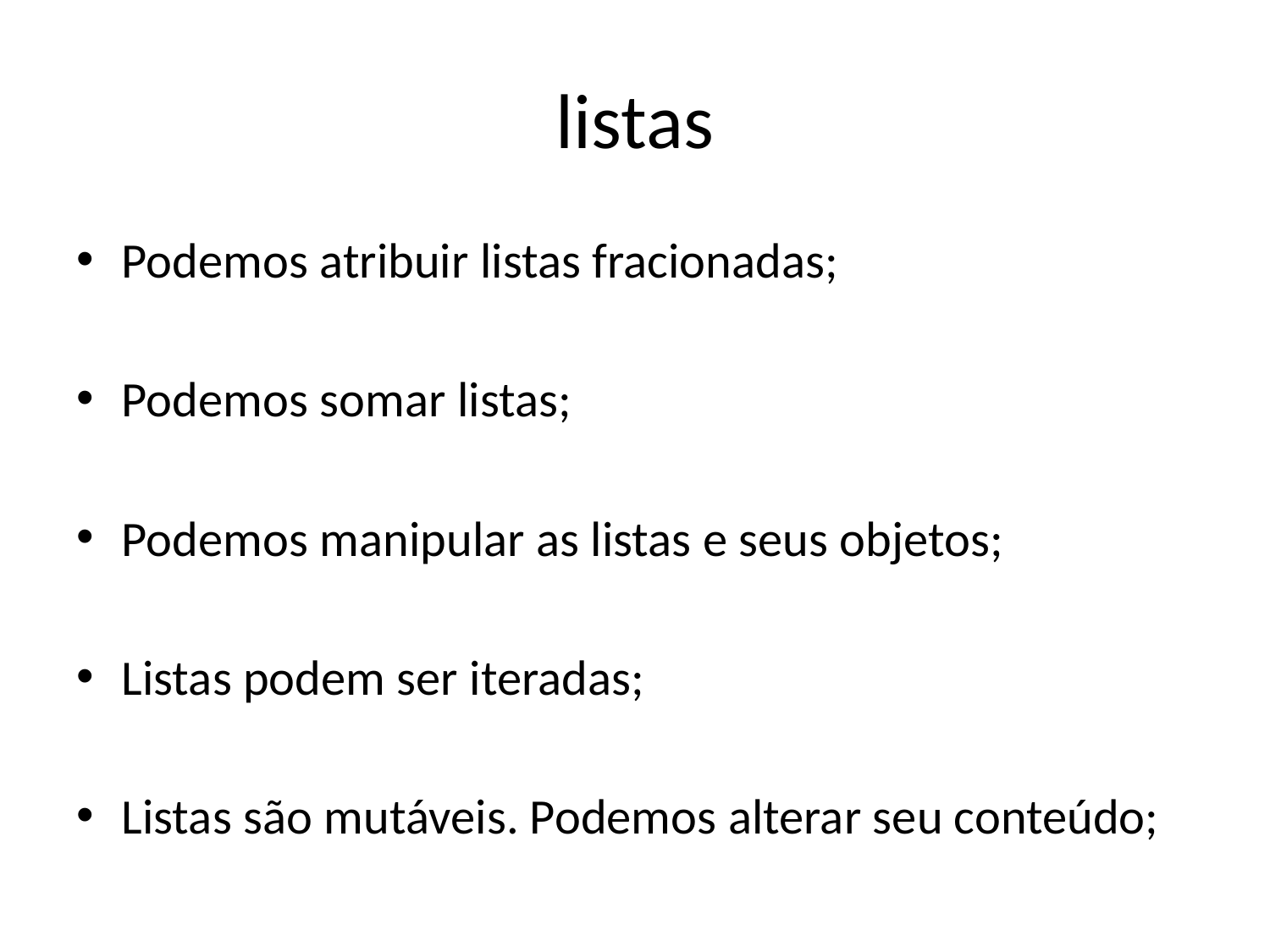

# listas
Podemos atribuir listas fracionadas;

Podemos somar listas;

Podemos manipular as listas e seus objetos;

Listas podem ser iteradas;

Listas são mutáveis. Podemos alterar seu conteúdo;